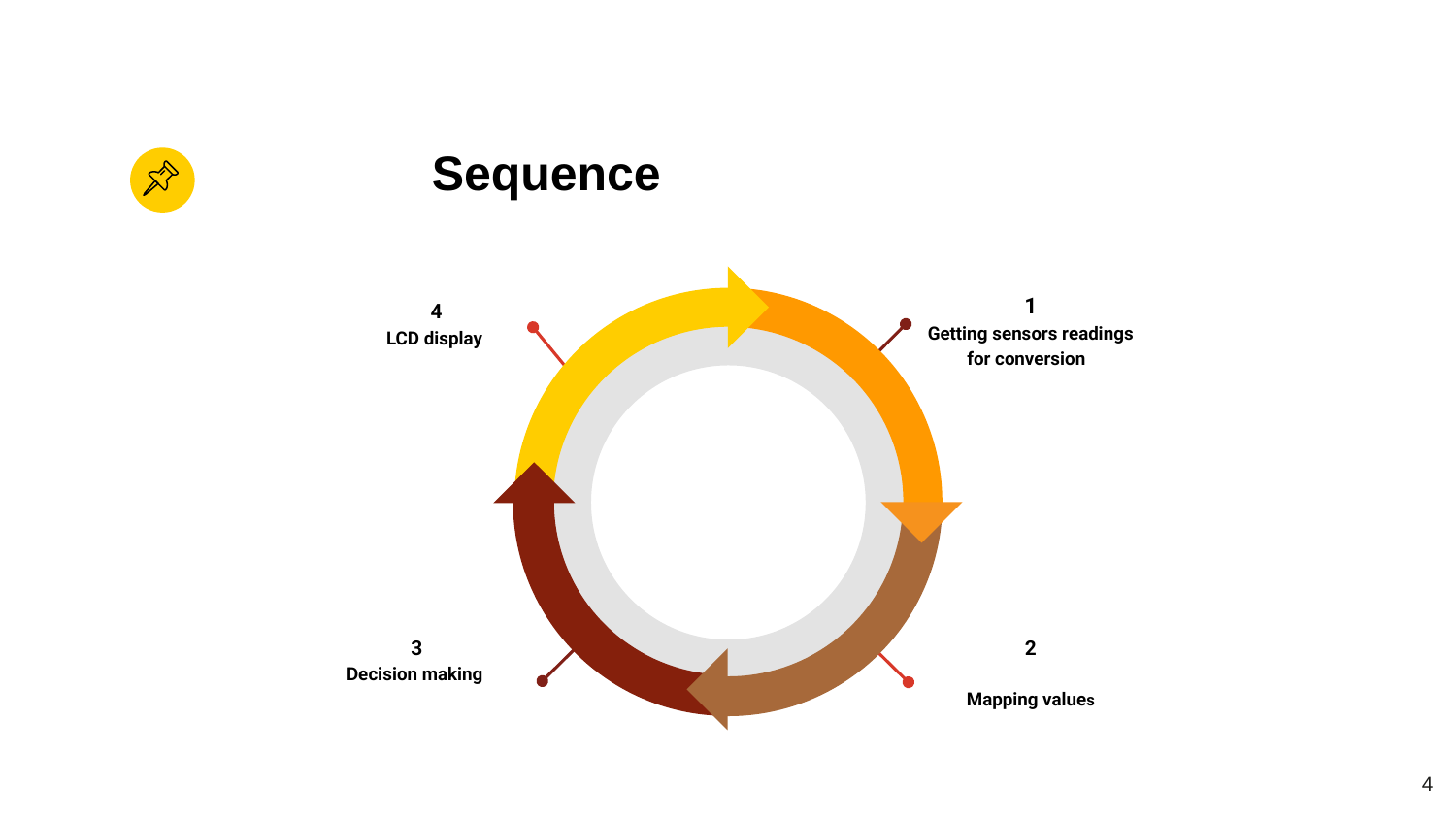

Sequence

1
Getting sensors readings for conversion

4
LCD display

3
Decision making
2

Mapping values

4